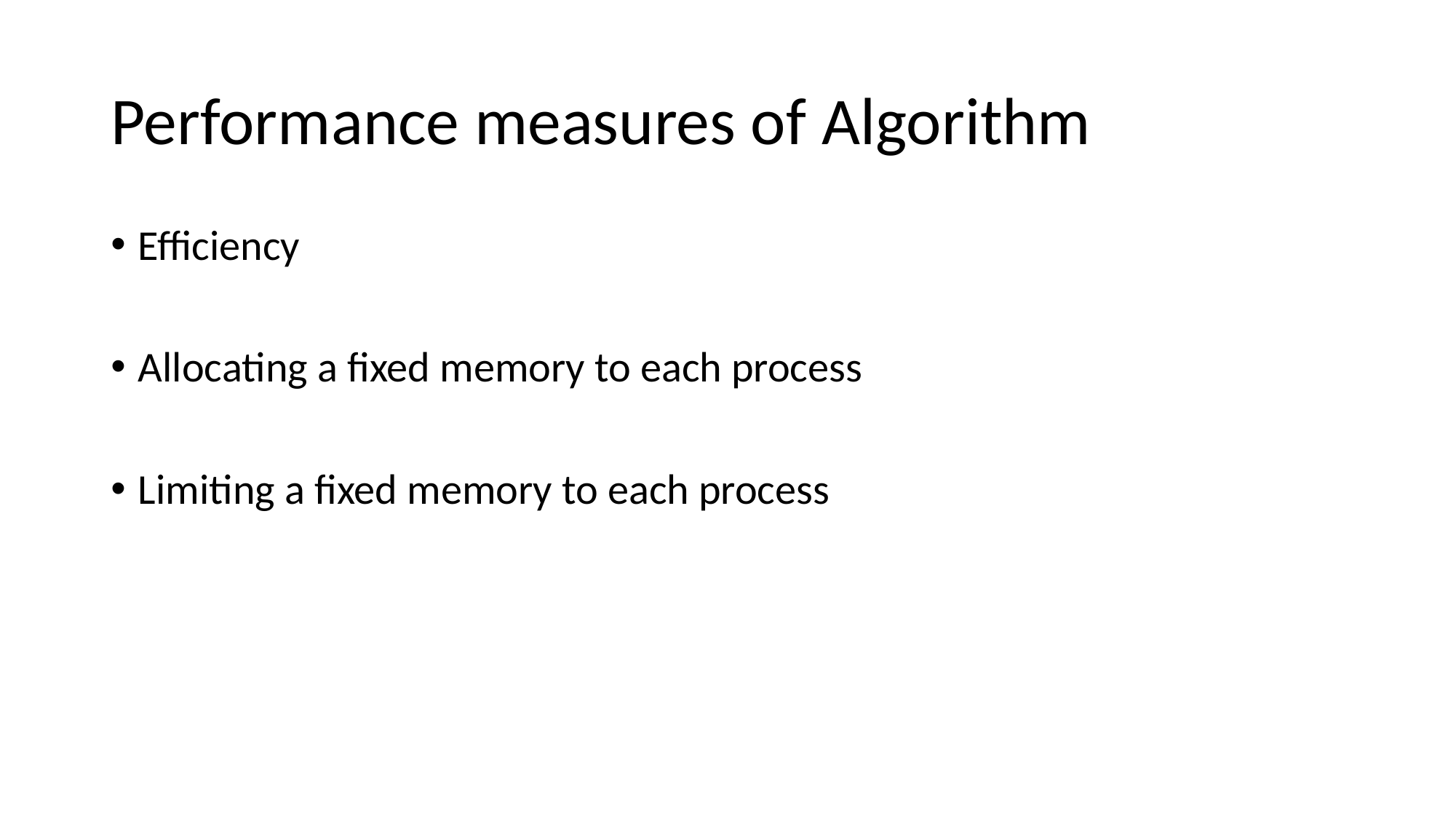

# Performance measures of Algorithm
Efficiency

Allocating a fixed memory to each process

Limiting a fixed memory to each process